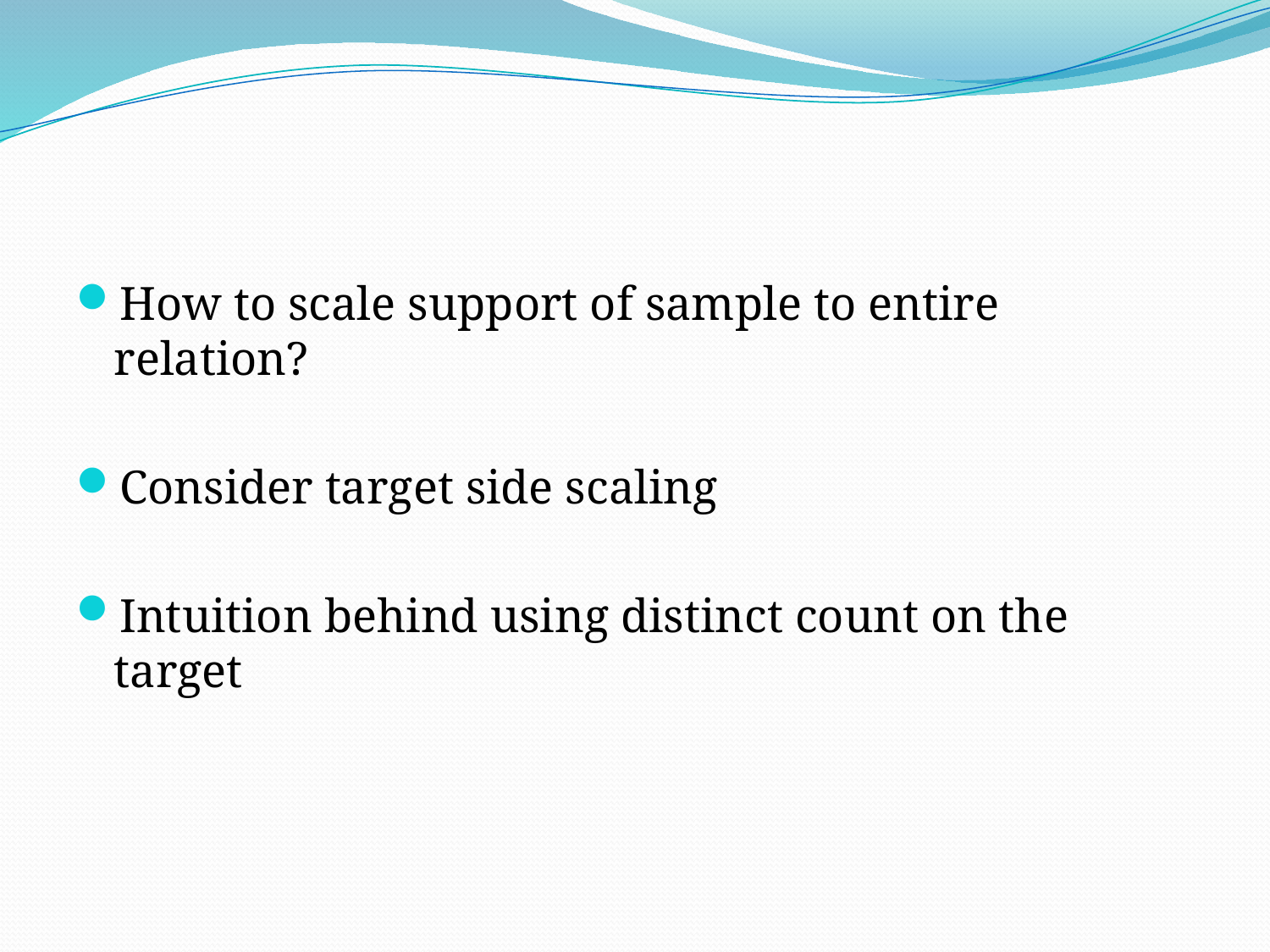

How to scale support of sample to entire relation?

Consider target side scaling

Intuition behind using distinct count on the target